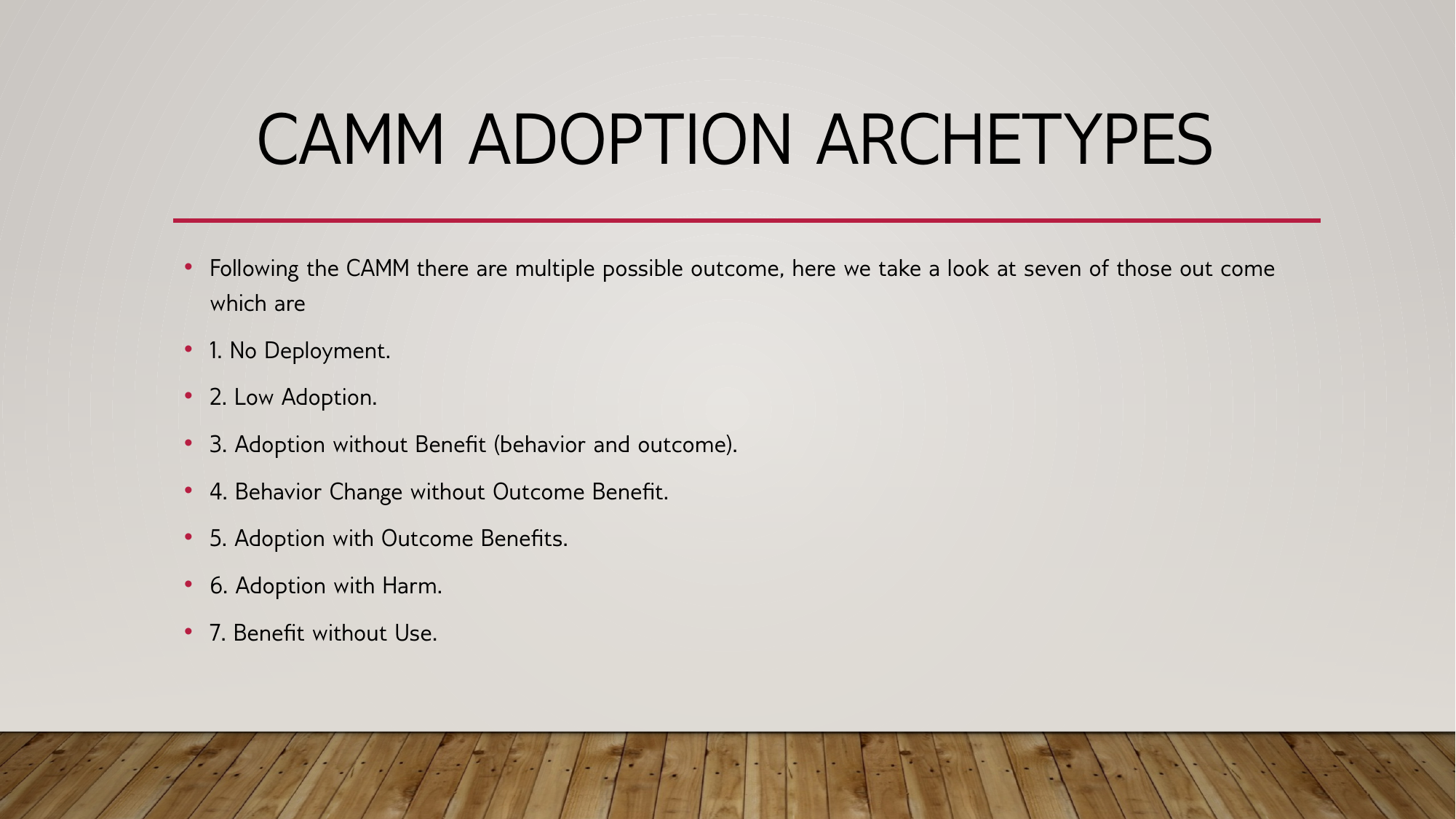

# CAMM adoption Archetypes
Following the CAMM there are multiple possible outcome, here we take a look at seven of those out come which are
1. No Deployment.
2. Low Adoption.
3. Adoption without Benefit (behavior and outcome).
4. Behavior Change without Outcome Benefit.
5. Adoption with Outcome Benefits.
6. Adoption with Harm.
7. Benefit without Use.